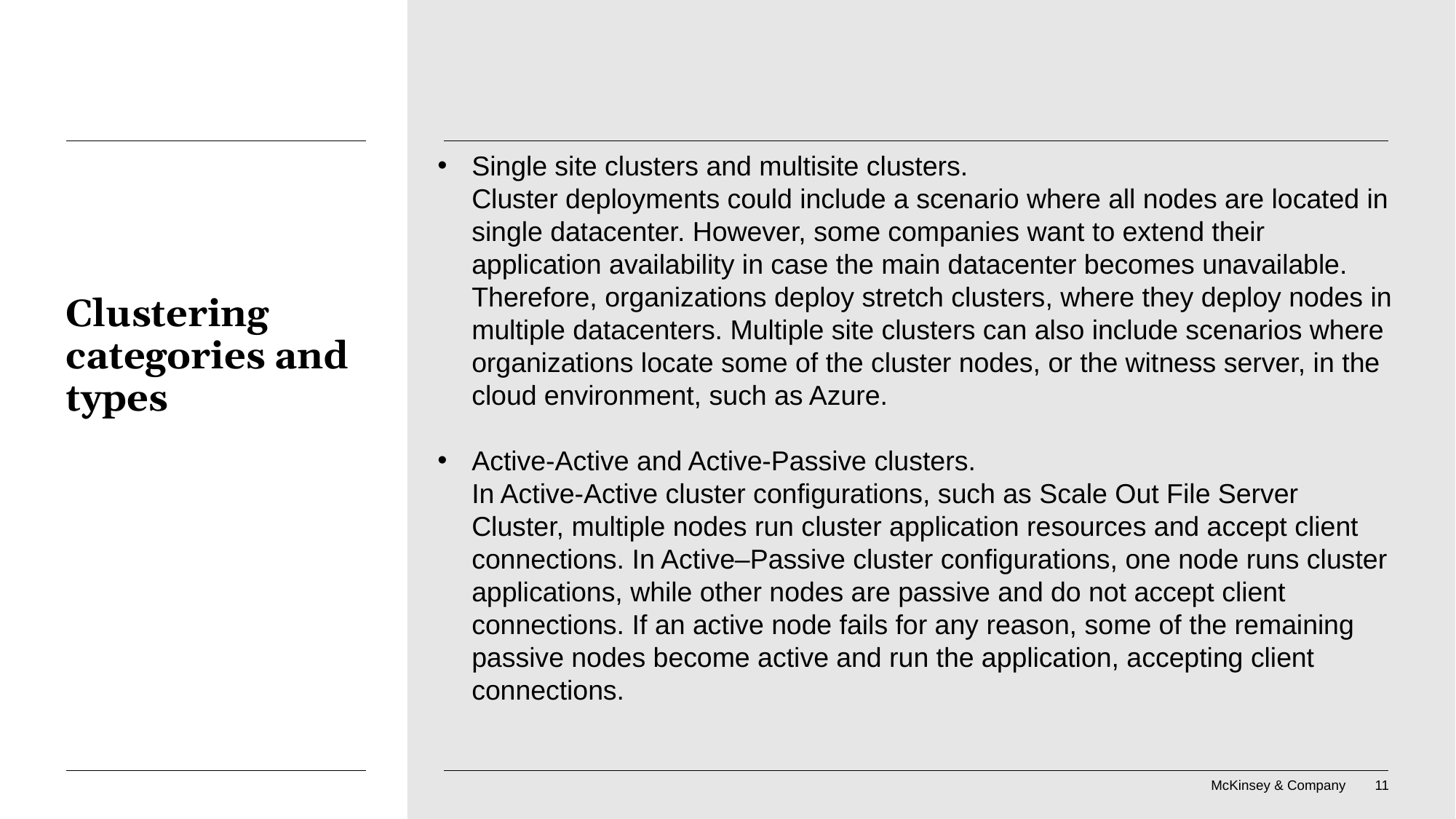

Single site clusters and multisite clusters.
Cluster deployments could include a scenario where all nodes are located in single datacenter. However, some companies want to extend their application availability in case the main datacenter becomes unavailable. Therefore, organizations deploy stretch clusters, where they deploy nodes in multiple datacenters. Multiple site clusters can also include scenarios where organizations locate some of the cluster nodes, or the witness server, in the cloud environment, such as Azure.

Active-Active and Active-Passive clusters.
In Active-Active cluster configurations, such as Scale Out File Server Cluster, multiple nodes run cluster application resources and accept client connections. In Active–Passive cluster configurations, one node runs cluster applications, while other nodes are passive and do not accept client connections. If an active node fails for any reason, some of the remaining passive nodes become active and run the application, accepting client connections.
# Clustering categories and types